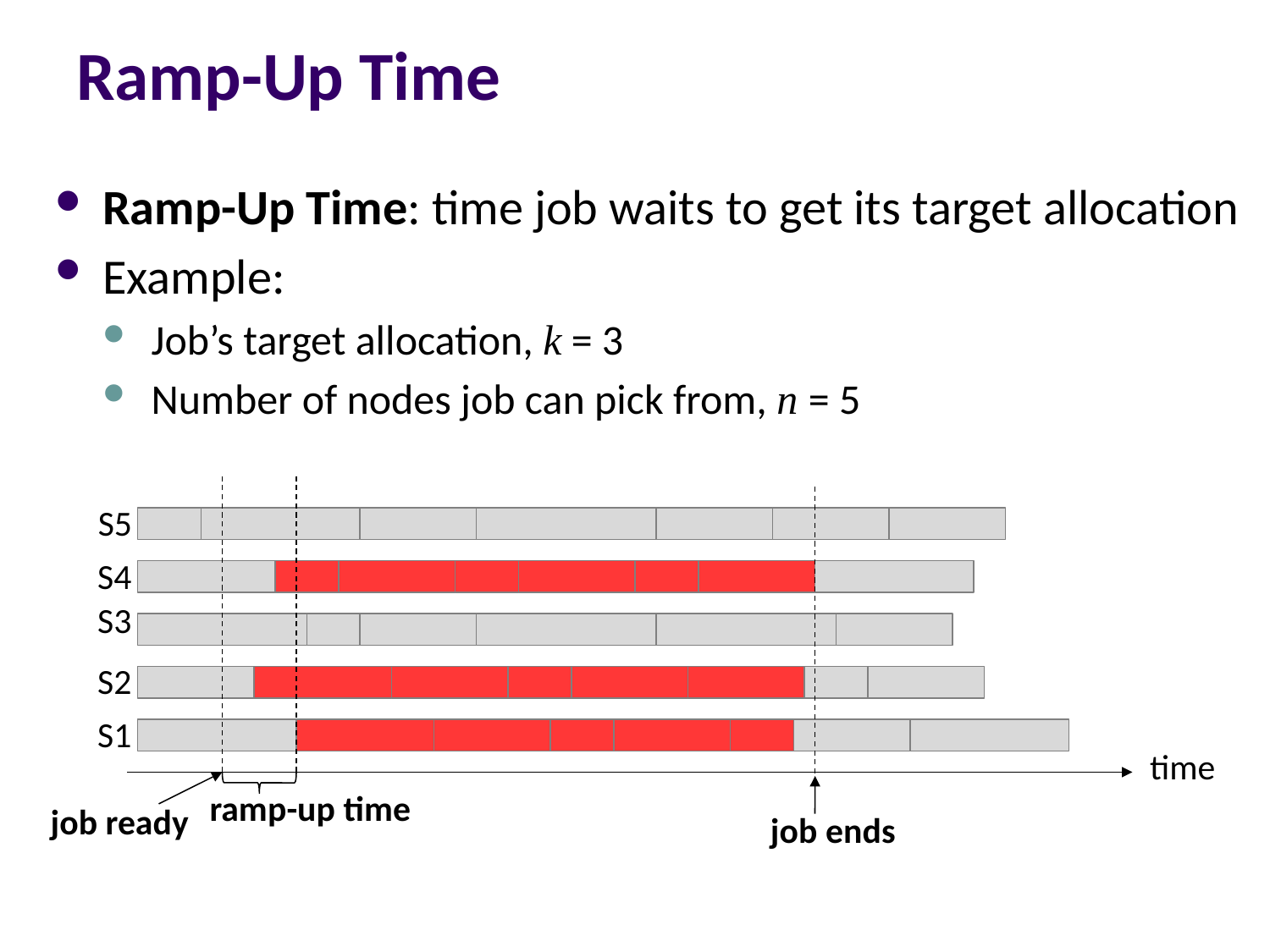

# Ramp-Up Time
Ramp-Up Time: time job waits to get its target allocation
Example:
Job’s target allocation, k = 3
Number of nodes job can pick from, n = 5

S5

S4

S3

S2

S1

time

ramp-up time
job ready
job ends